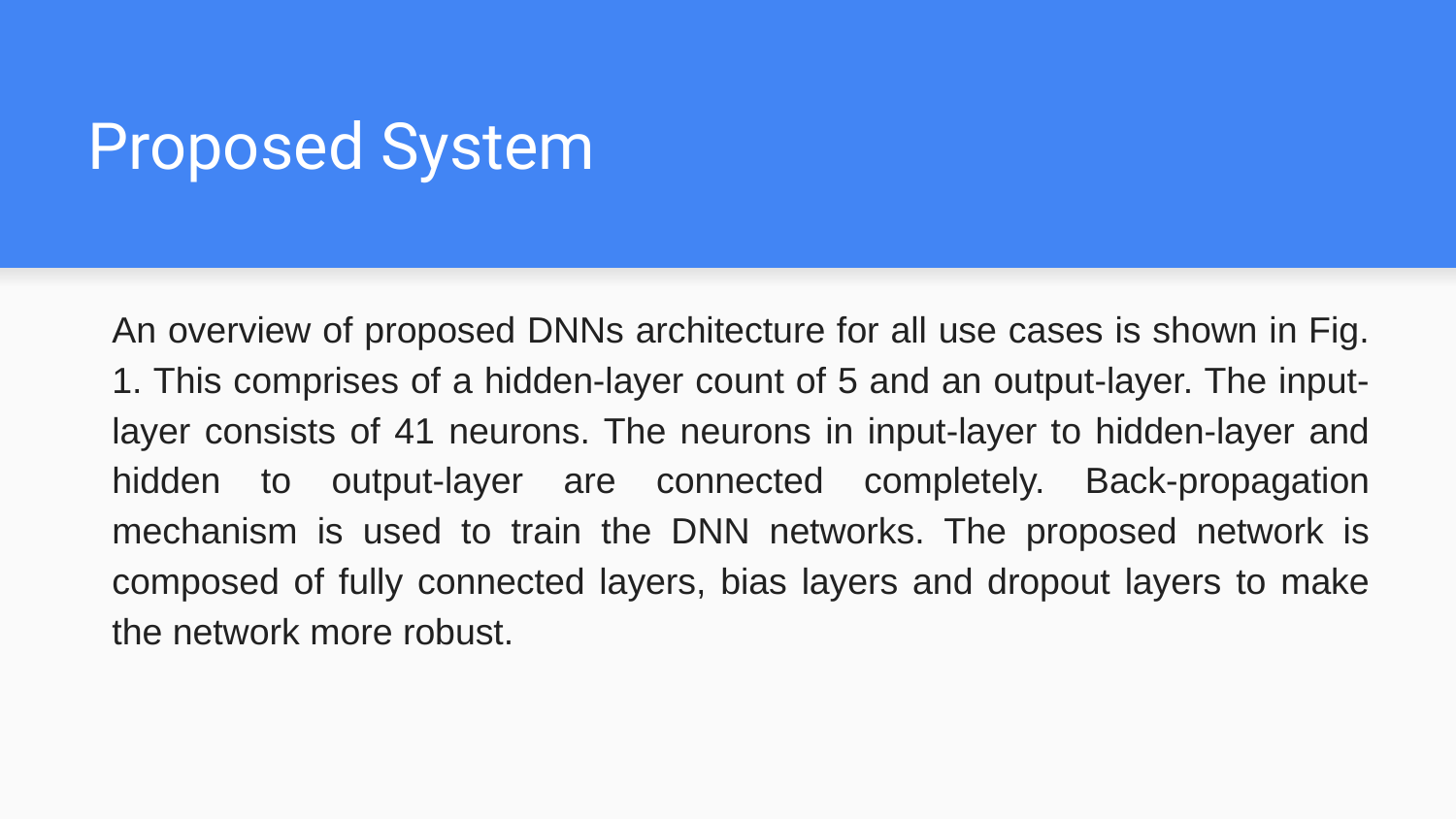

# Proposed System
An overview of proposed DNNs architecture for all use cases is shown in Fig. 1. This comprises of a hidden-layer count of 5 and an output-layer. The input-layer consists of 41 neurons. The neurons in input-layer to hidden-layer and hidden to output-layer are connected completely. Back-propagation mechanism is used to train the DNN networks. The proposed network is composed of fully connected layers, bias layers and dropout layers to make the network more robust.